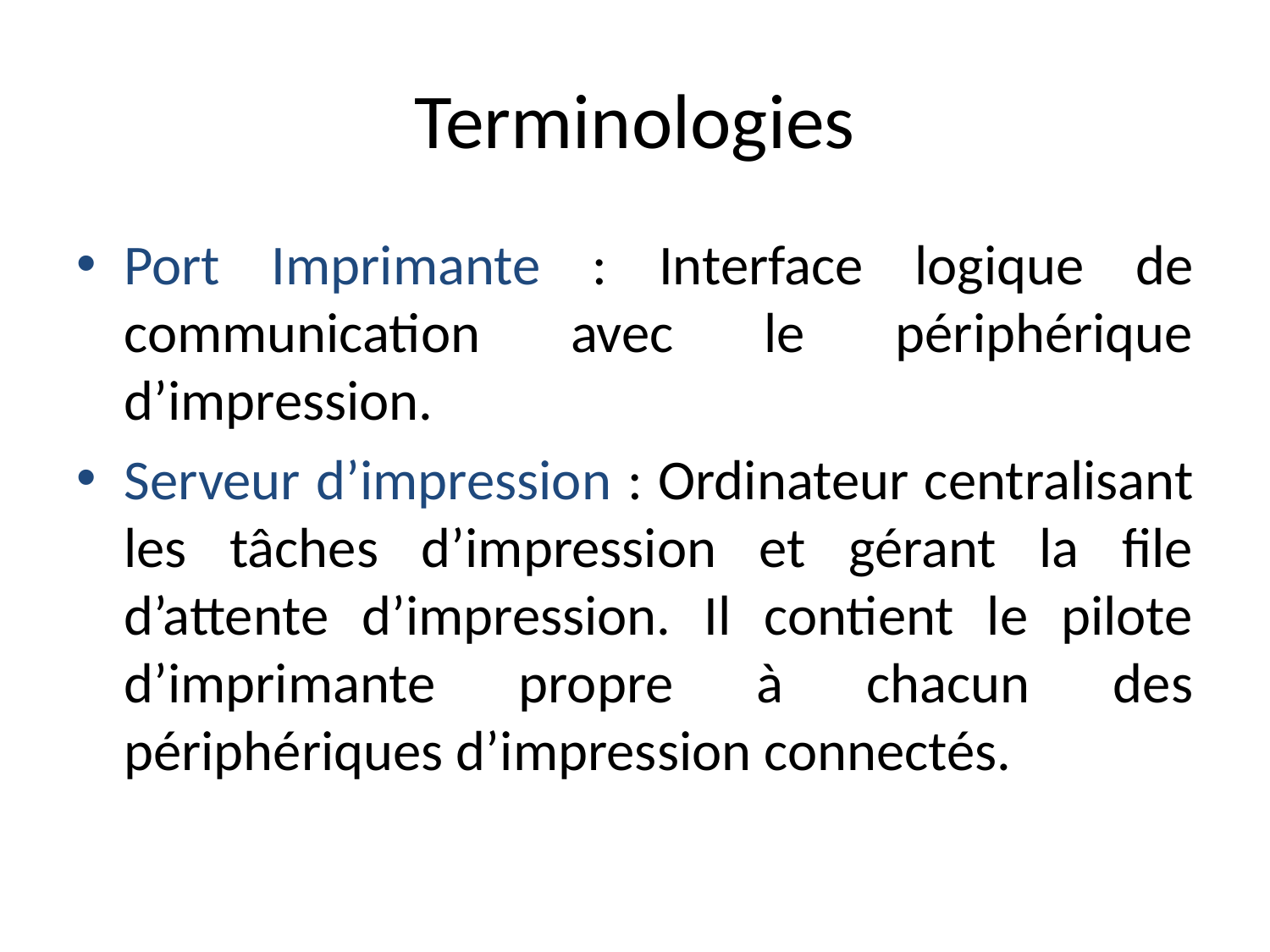

# Terminologies
Port Imprimante : Interface logique de communication avec le périphérique d’impression.
Serveur d’impression : Ordinateur centralisant les tâches d’impression et gérant la file d’attente d’impression. Il contient le pilote d’imprimante propre à chacun des périphériques d’impression connectés.